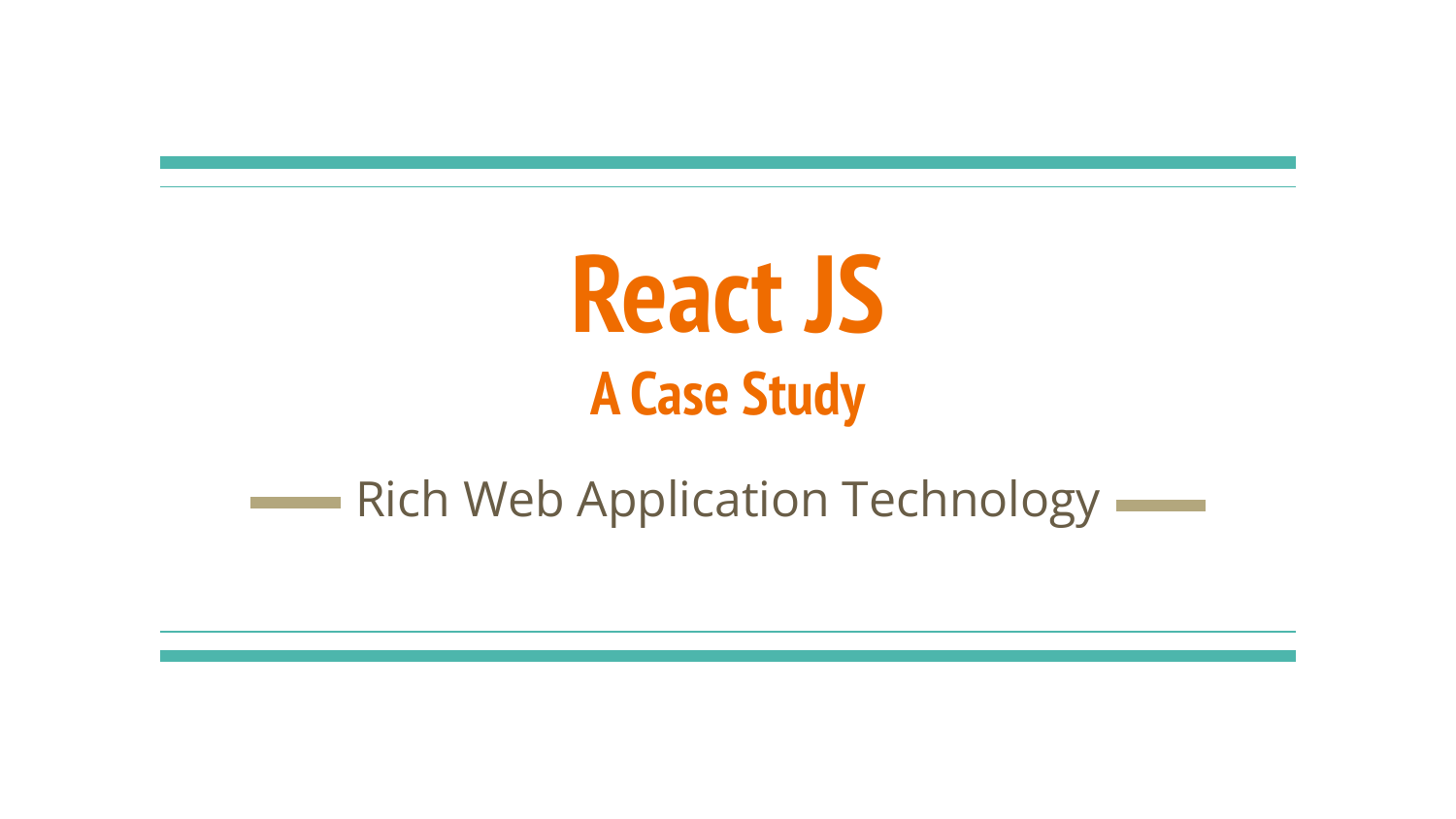

# React JS
A Case Study
Rich Web Application Technology